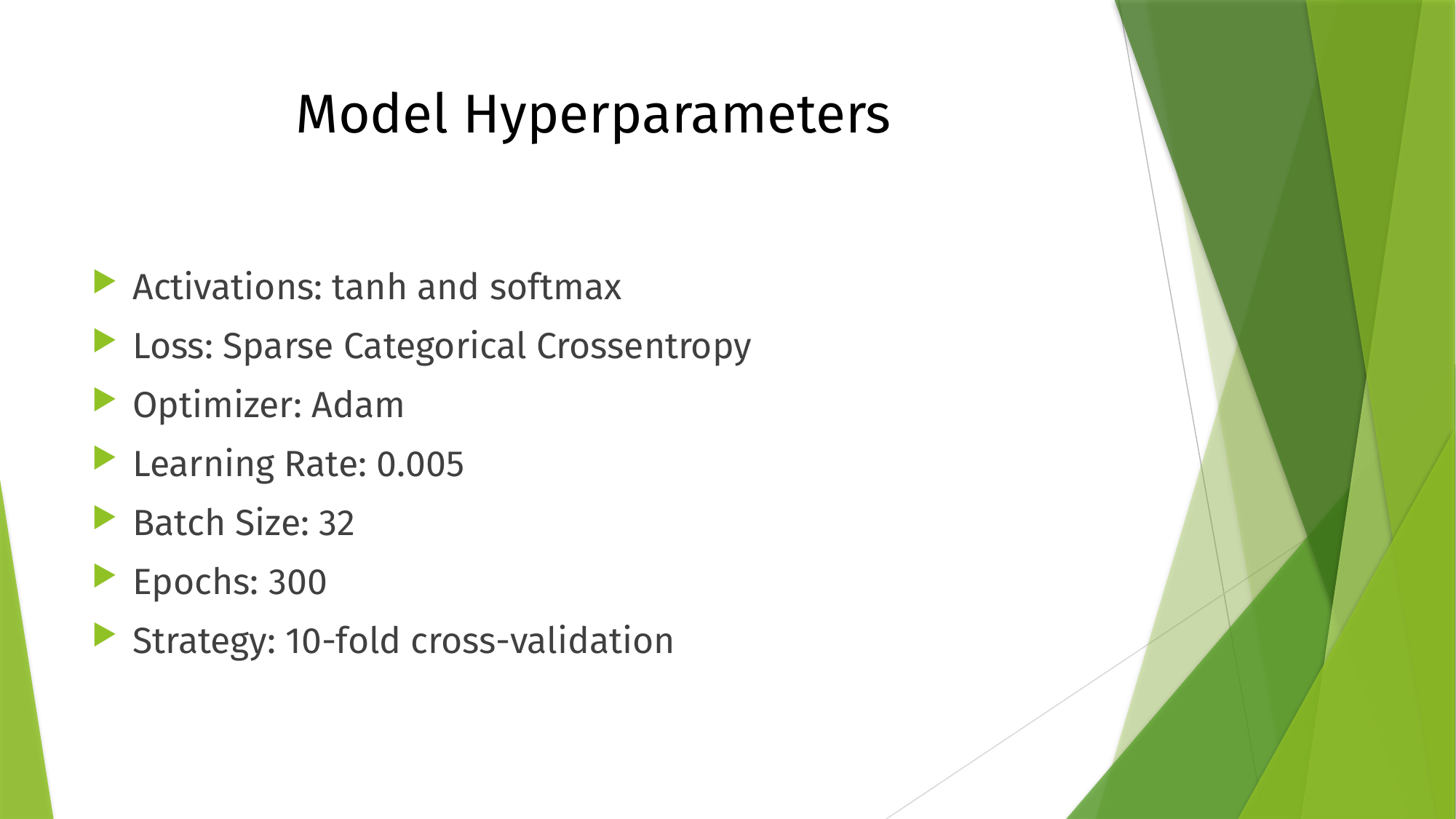

# Model Hyperparameters
Activations: tanh and softmax
Loss: Sparse Categorical Crossentropy
Optimizer: Adam
Learning Rate: 0.005
Batch Size: 32
Epochs: 300
Strategy: 10-fold cross-validation